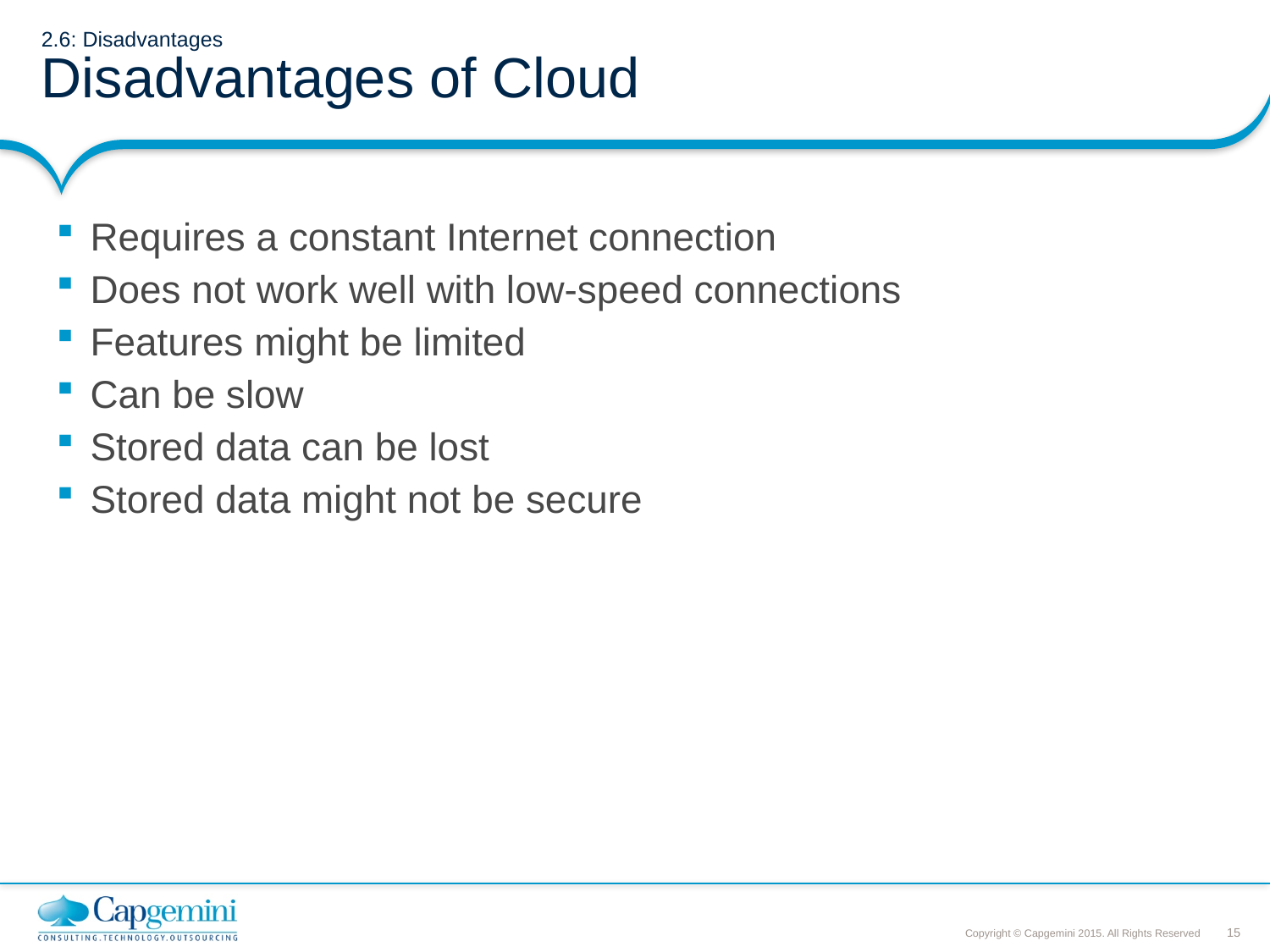

# 2.6: Disadvantages Disadvantages of Cloud
 Requires a constant Internet connection
 Does not work well with low-speed connections
 Features might be limited
 Can be slow
 Stored data can be lost
 Stored data might not be secure